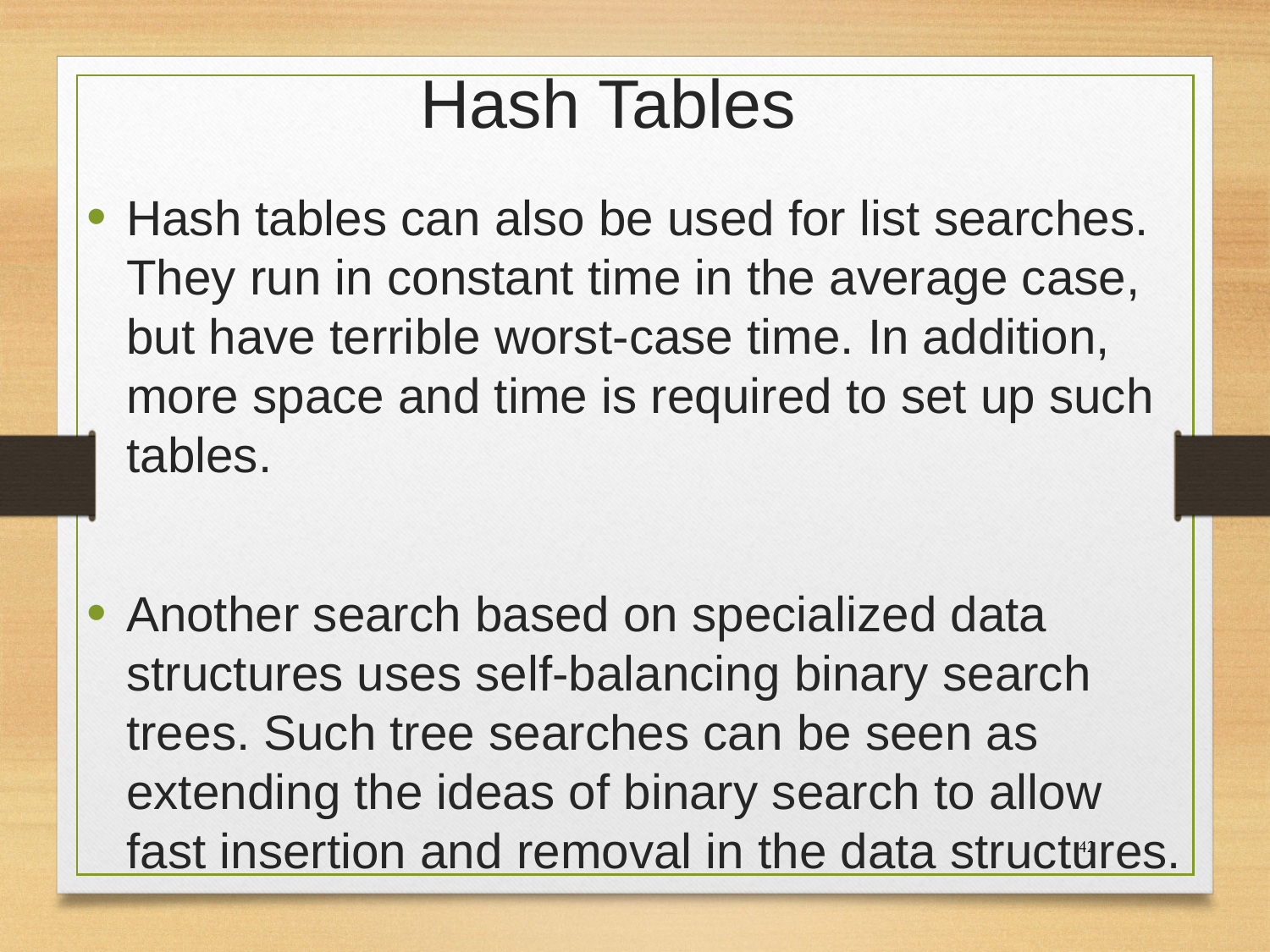

# Hash Tables
Hash tables can also be used for list searches. They run in constant time in the average case, but have terrible worst-case time. In addition, more space and time is required to set up such tables.

Another search based on specialized data structures uses self-balancing binary search trees. Such tree searches can be seen as extending the ideas of binary search to allow fast insertion and removal in the data structures.
42